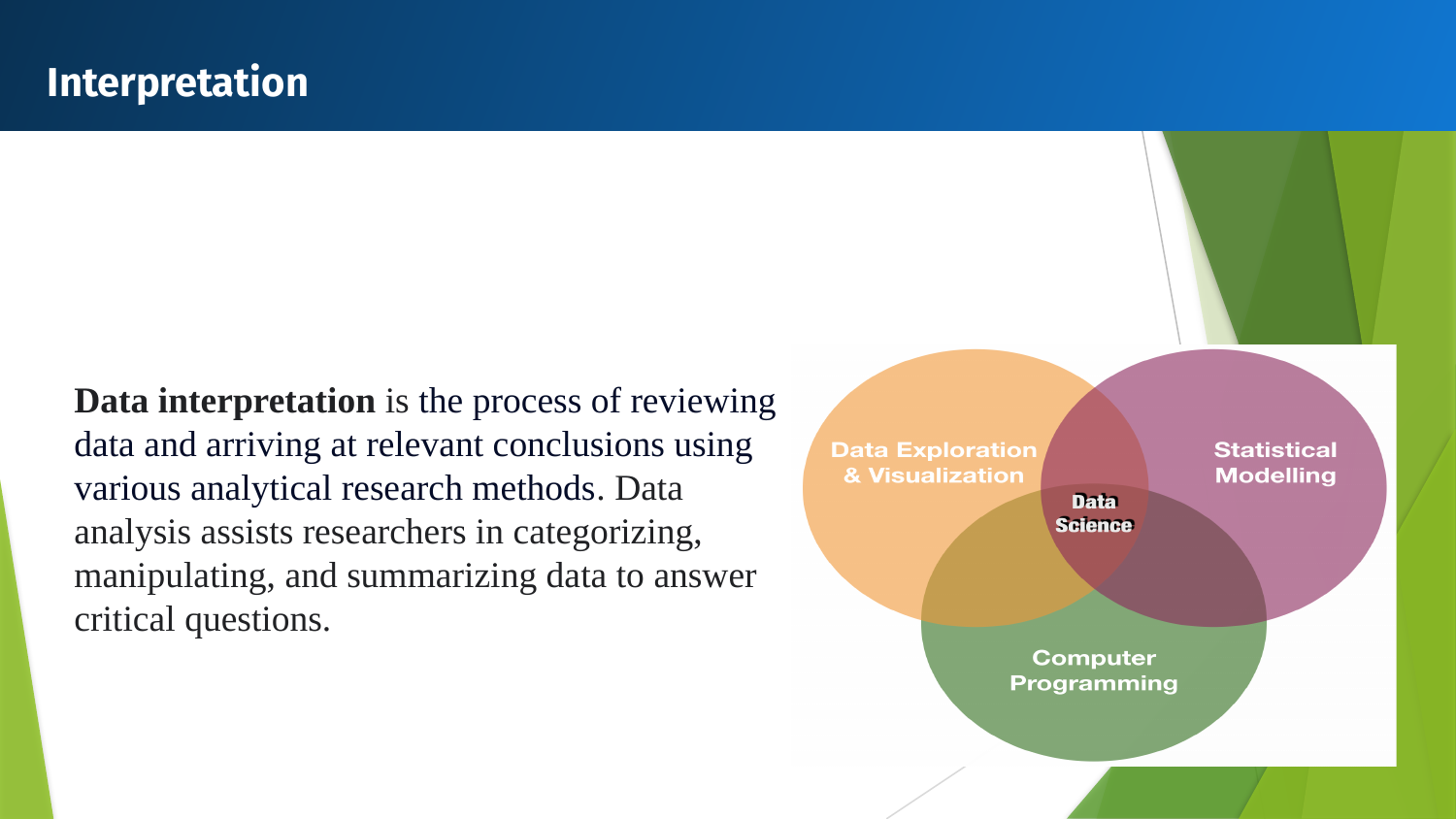

Interpretation

Data interpretation is the process of reviewing data and arriving at relevant conclusions using various analytical research methods. Data analysis assists researchers in categorizing, manipulating, and summarizing data to answer critical questions.